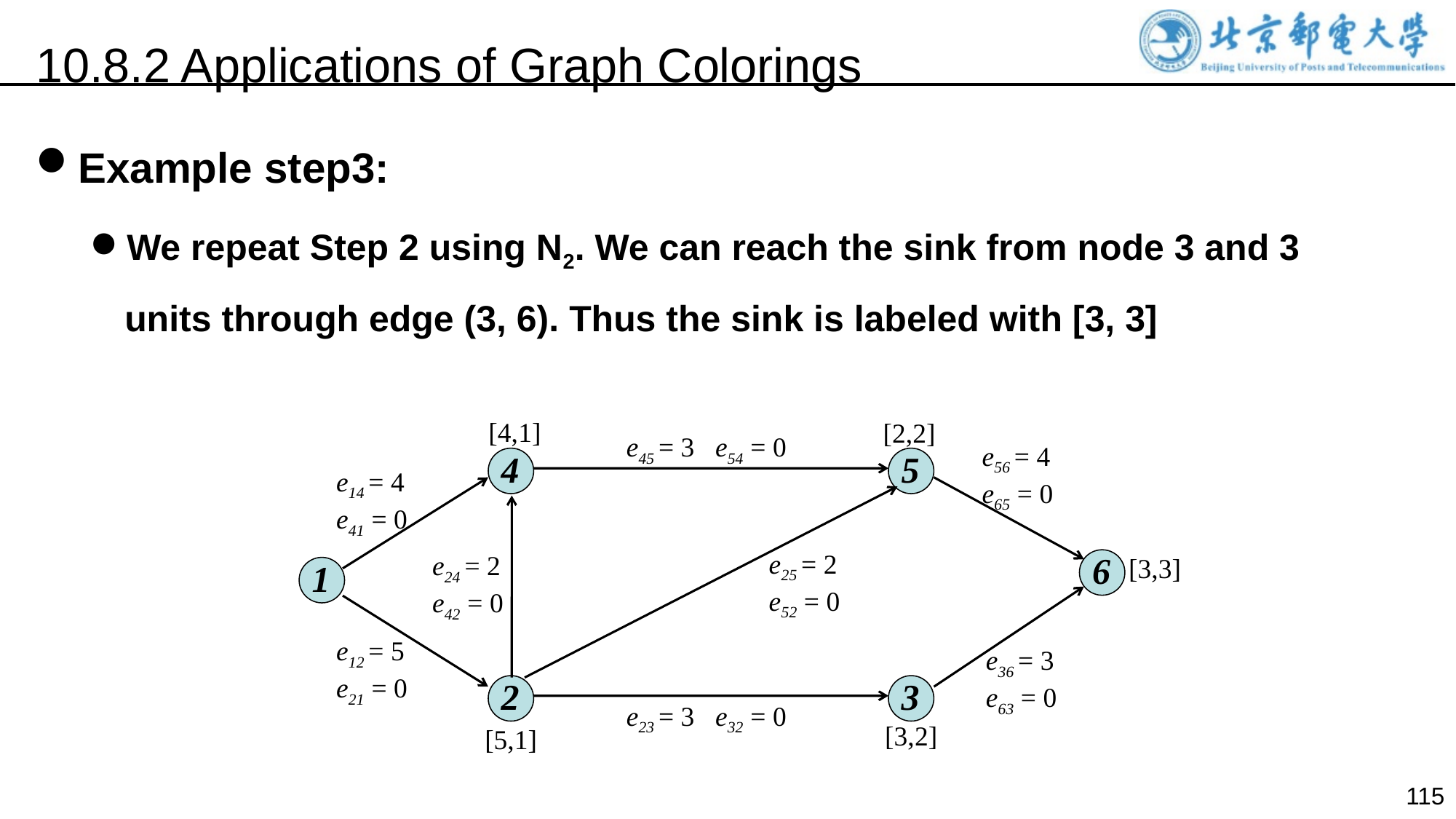

10.8.2 Applications of Graph Colorings
Example step3:
We repeat Step 2 using N2. We can reach the sink from node 3 and 3 units through edge (3, 6). Thus the sink is labeled with [3, 3]

[4,1]
[2,2]
e45 = 3   e54 = 0
e56 = 4
e65 = 0
4
5

e14 = 4
e41 = 0

e25 = 2
e52 = 0
6
e24 = 2
e42 = 0

1

e12 = 5
e21 = 0
e36 = 3
e63 = 0
2
3

e23 = 3   e32 = 0

[3,3]
[3,2]
[5,1]